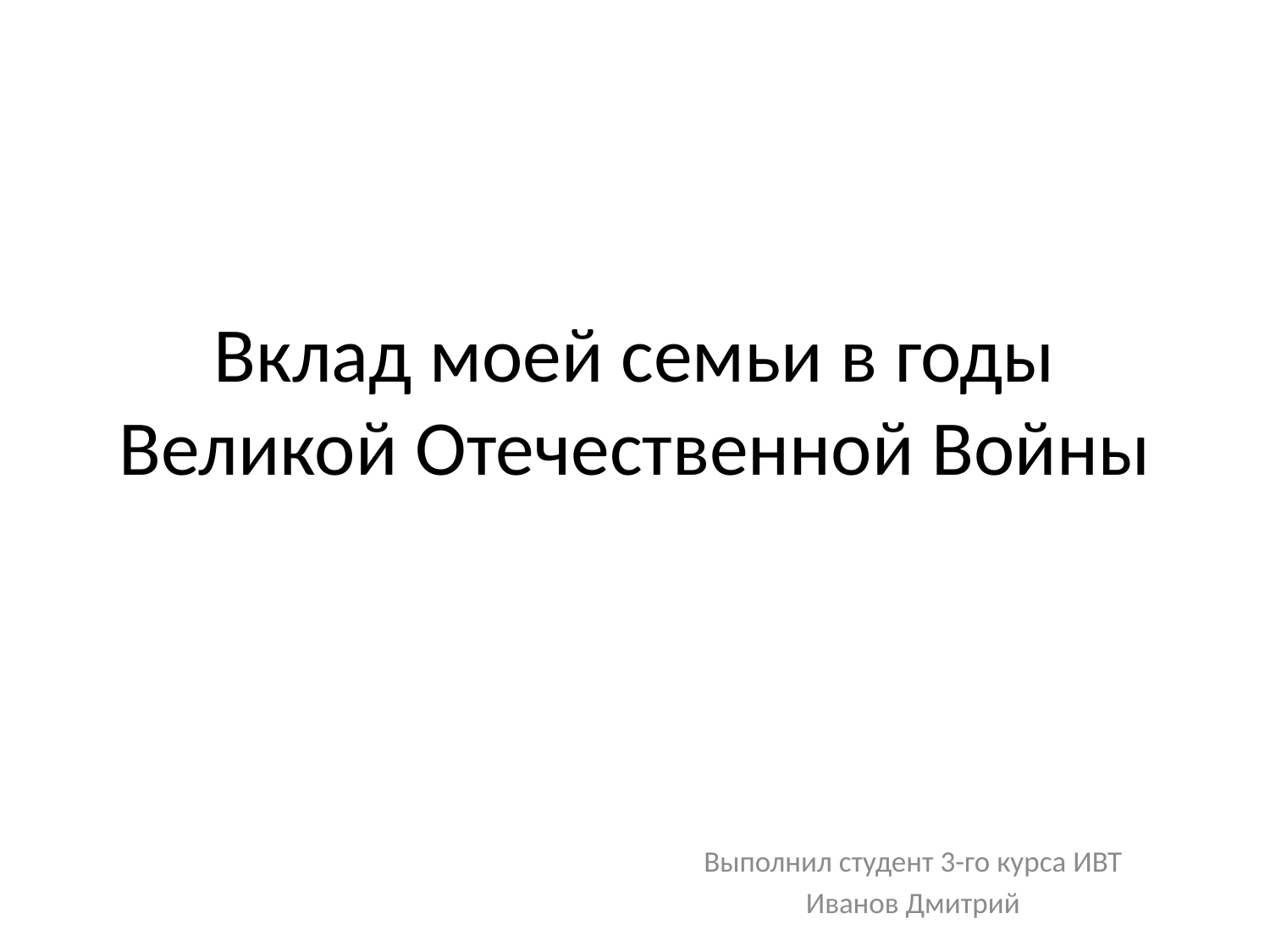

# Вклад моей семьи в годы Великой Отечественной Войны
Выполнил студент 3-го курса ИВТ
Иванов Дмитрий